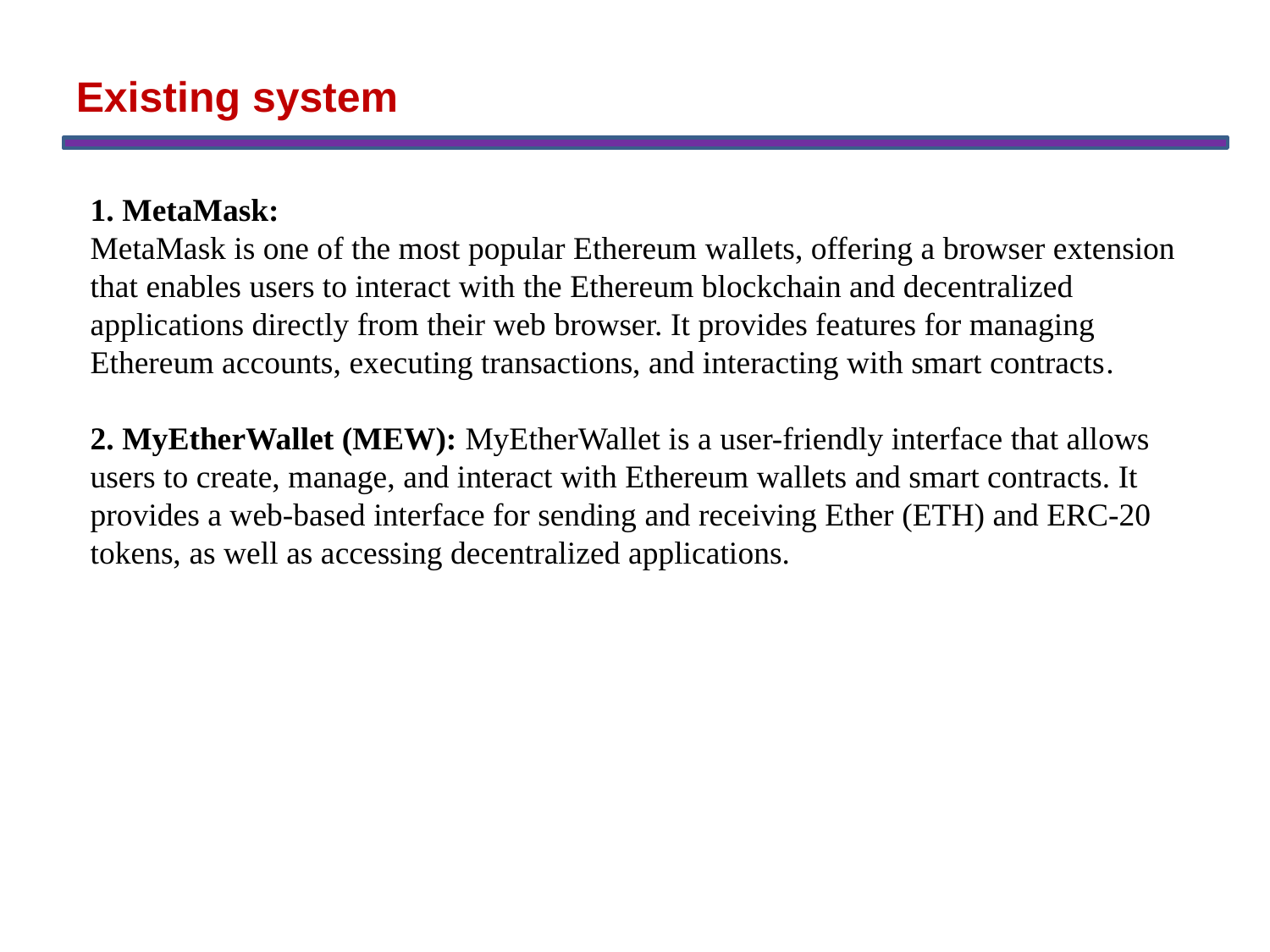

Existing system

1. MetaMask:
MetaMask is one of the most popular Ethereum wallets, offering a browser extension that enables users to interact with the Ethereum blockchain and decentralized applications directly from their web browser. It provides features for managing Ethereum accounts, executing transactions, and interacting with smart contracts.

2. MyEtherWallet (MEW): MyEtherWallet is a user-friendly interface that allows users to create, manage, and interact with Ethereum wallets and smart contracts. It provides a web-based interface for sending and receiving Ether (ETH) and ERC-20 tokens, as well as accessing decentralized applications.